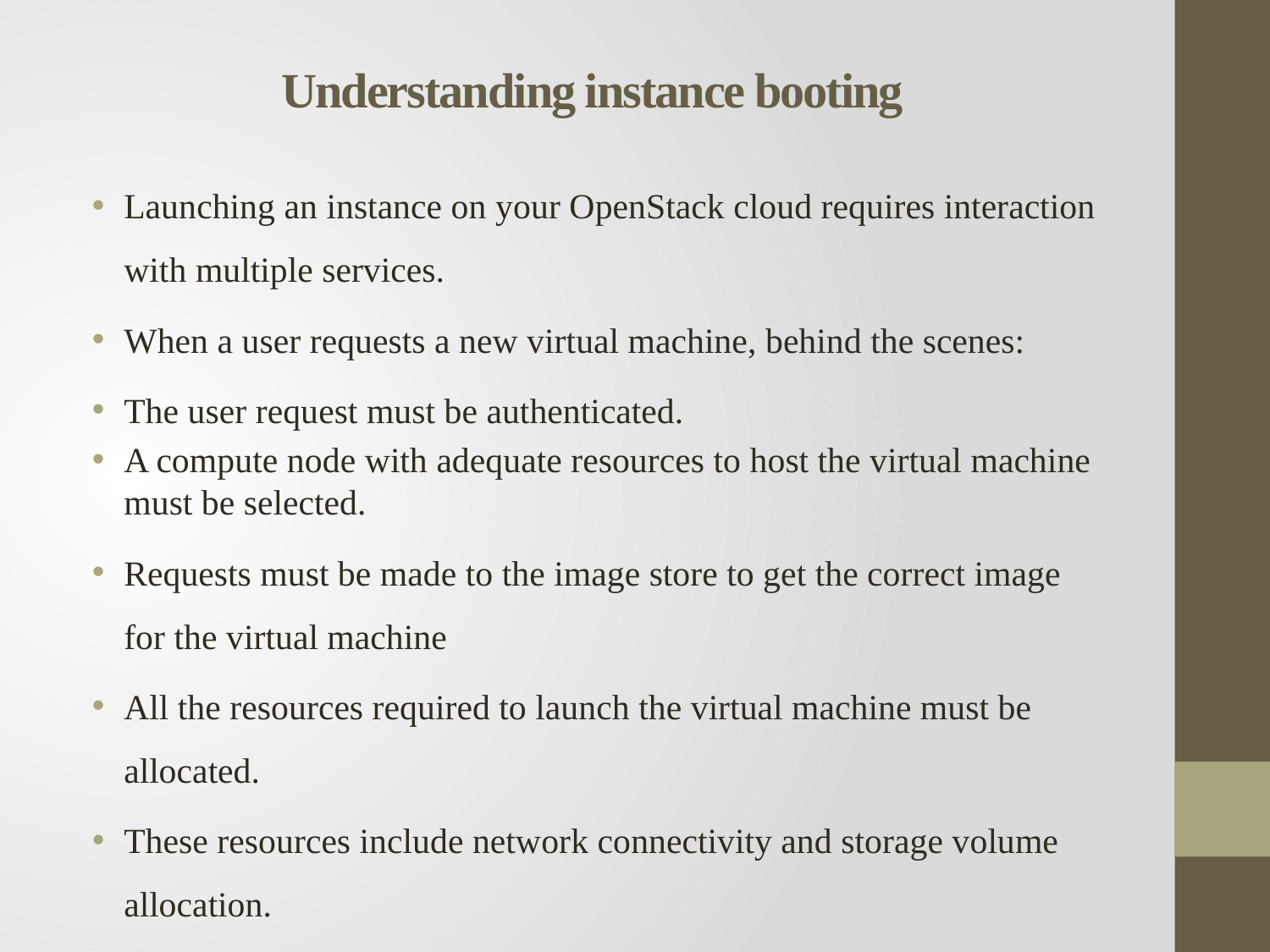

# Understanding instance booting
Launching an instance on your OpenStack cloud requires interaction with multiple services.
When a user requests a new virtual machine, behind the scenes:
The user request must be authenticated.
A compute node with adequate resources to host the virtual machine must be selected.
Requests must be made to the image store to get the correct image for the virtual machine
All the resources required to launch the virtual machine must be allocated.
These resources include network connectivity and storage volume allocation.